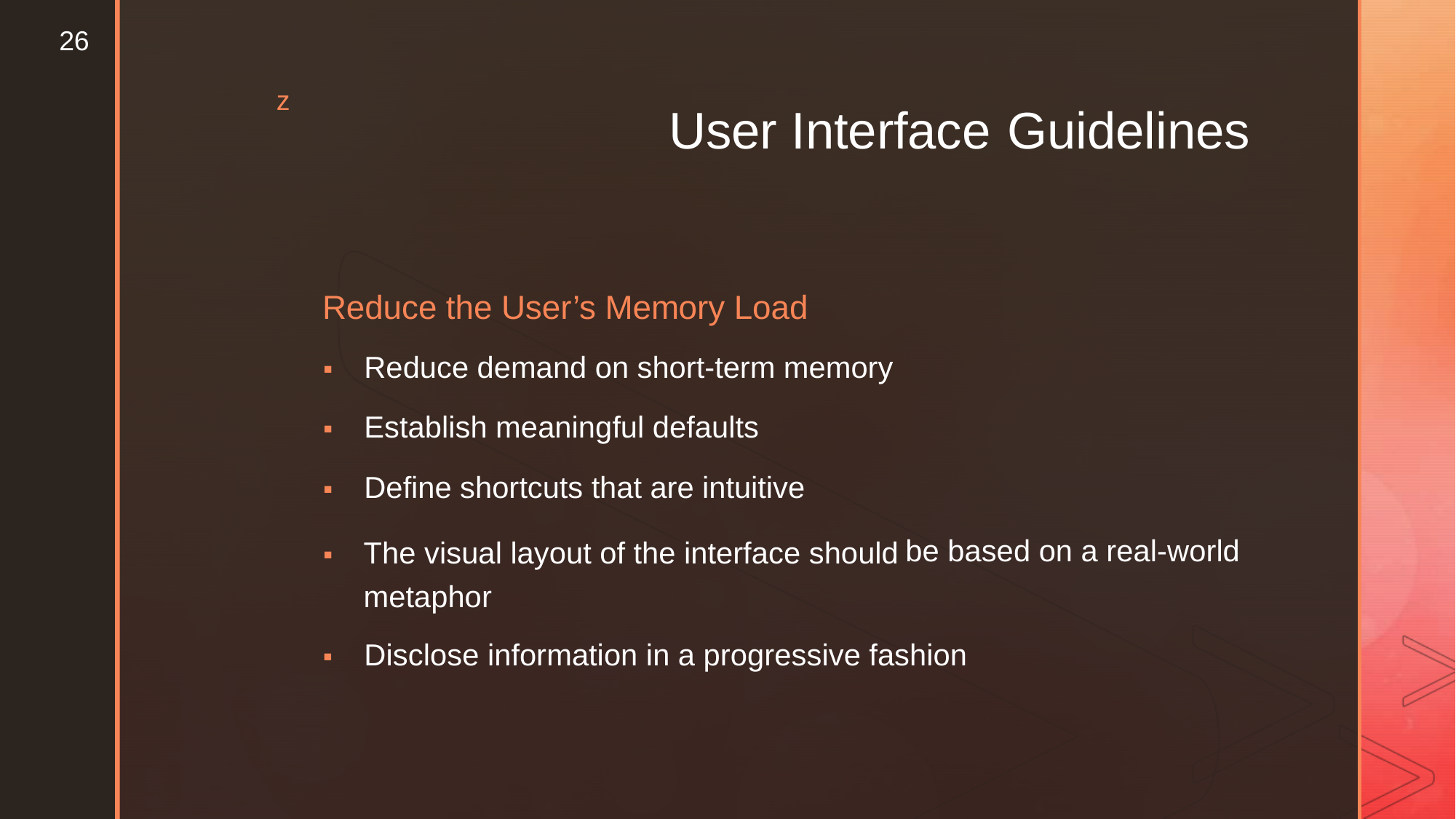

26
z
User Interface
Guidelines

Reduce the User’s Memory Load
▪  Reduce demand on short-term memory
▪  Establish meaningful defaults
▪  Define shortcuts that are intuitive
▪	The visual layout of the interface should metaphor
be based on a real-world
▪  Disclose information in a progressive fashion